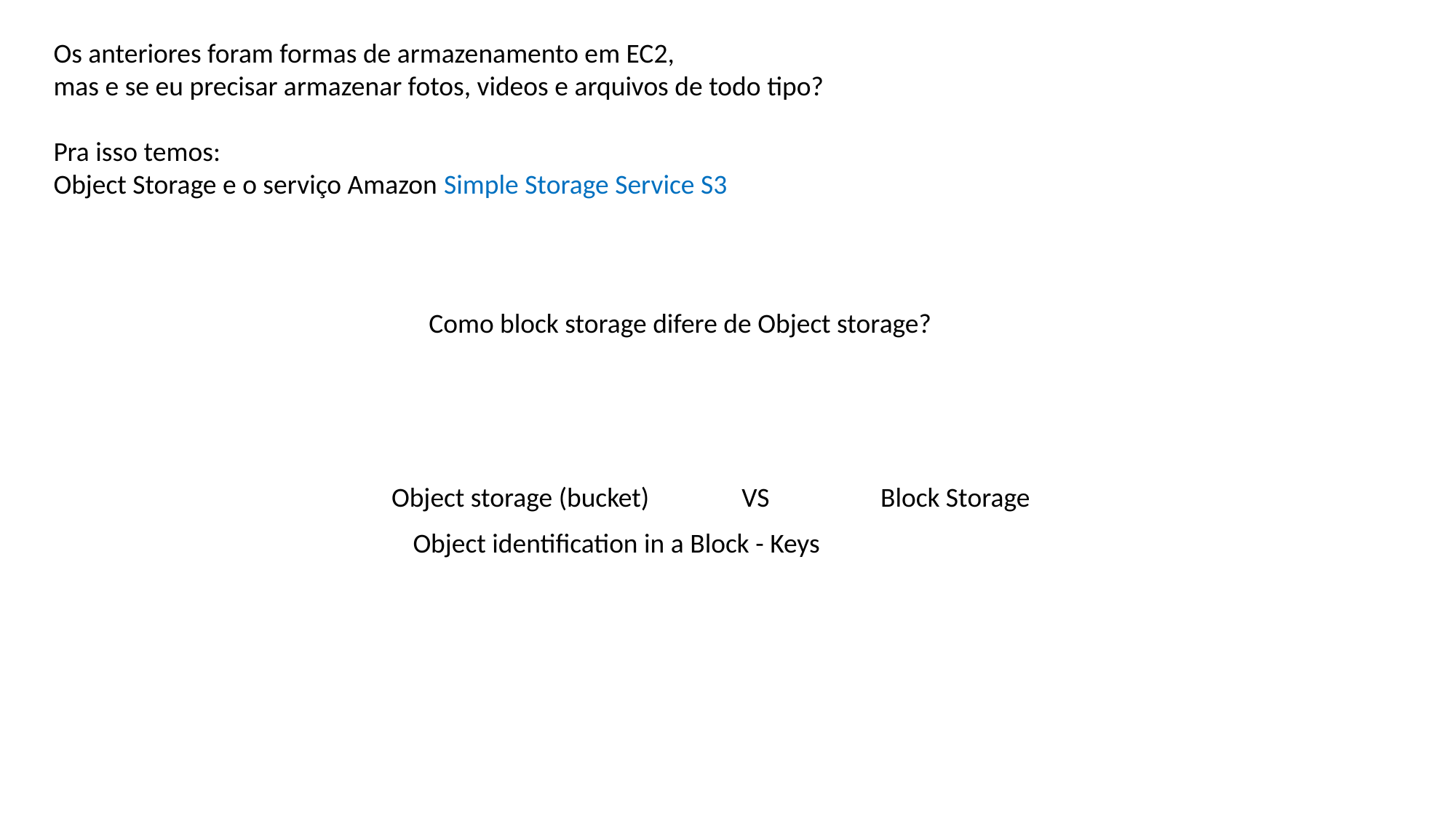

Os anteriores foram formas de armazenamento em EC2,
mas e se eu precisar armazenar fotos, videos e arquivos de todo tipo?

Pra isso temos:
Object Storage e o serviço Amazon Simple Storage Service S3

Como block storage difere de Object storage?
Object storage (bucket)               VS                  Block Storage
Object identification in a Block - Keys